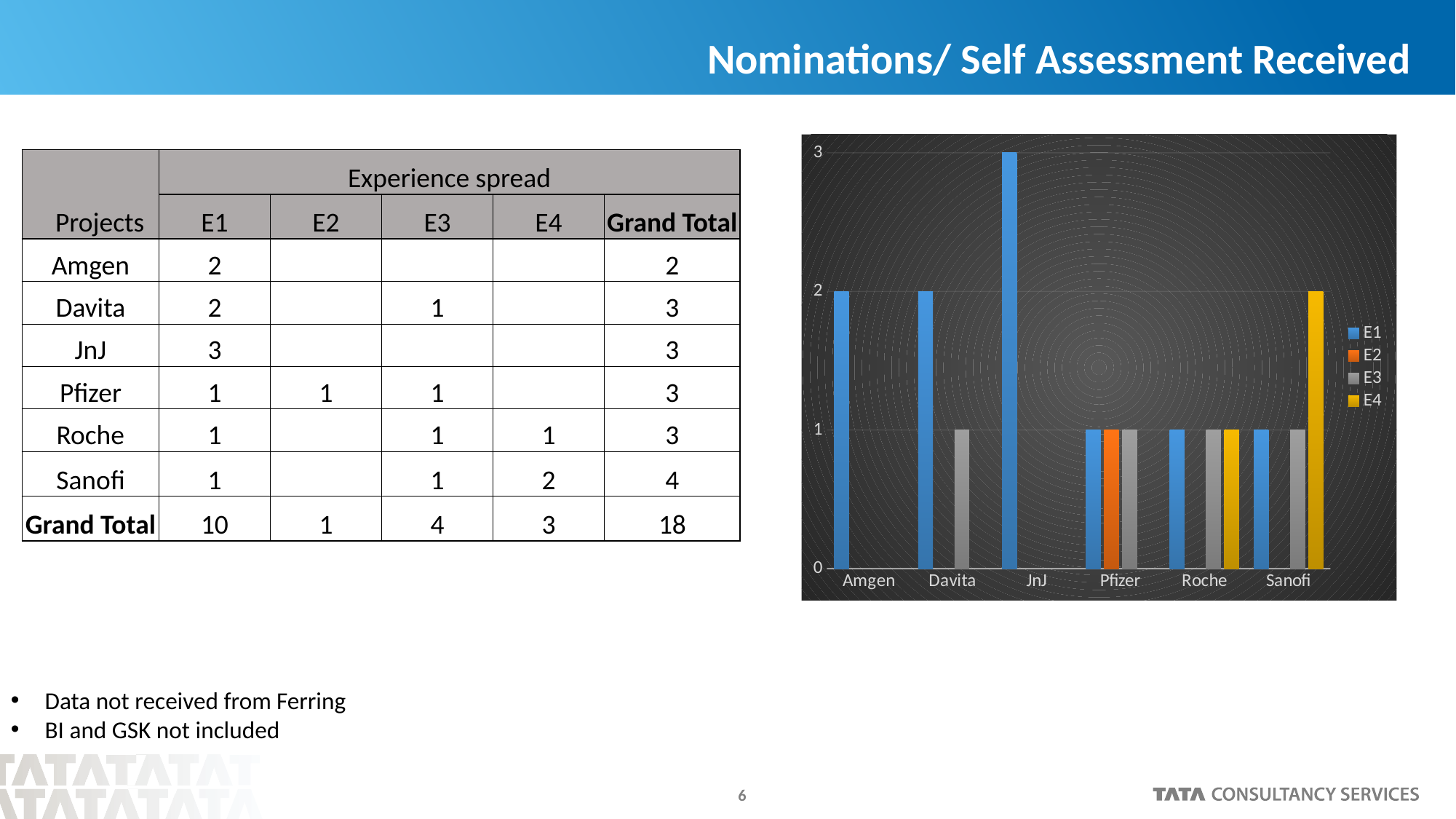

Nominations/ Self Assessment Received

### Chart

| Category | E1 | E2 | E3 | E4 |
|---|---|---|---|---|
| Amgen | 2.0 | None | None | None |
| Davita | 2.0 | None | 1.0 | None |
| JnJ | 3.0 | None | None | None |
| Pfizer | 1.0 | 1.0 | 1.0 | None |
| Roche | 1.0 | None | 1.0 | 1.0 |
| Sanofi | 1.0 | None | 1.0 | 2.0 |
| Projects | Experience spread |  |  |  |  |
| --- | --- | --- | --- | --- | --- |
|  | E1 | E2 | E3 | E4 | Grand Total |
| Amgen | 2 |  |  |  | 2 |
| Davita | 2 |  | 1 |  | 3 |
| JnJ | 3 |  |  |  | 3 |
| Pfizer | 1 | 1 | 1 |  | 3 |
| Roche | 1 |  | 1 | 1 | 3 |
| Sanofi | 1 |  | 1 | 2 | 4 |
| Grand Total | 10 | 1 | 4 | 3 | 18 |
Data not received from Ferring
BI and GSK not included